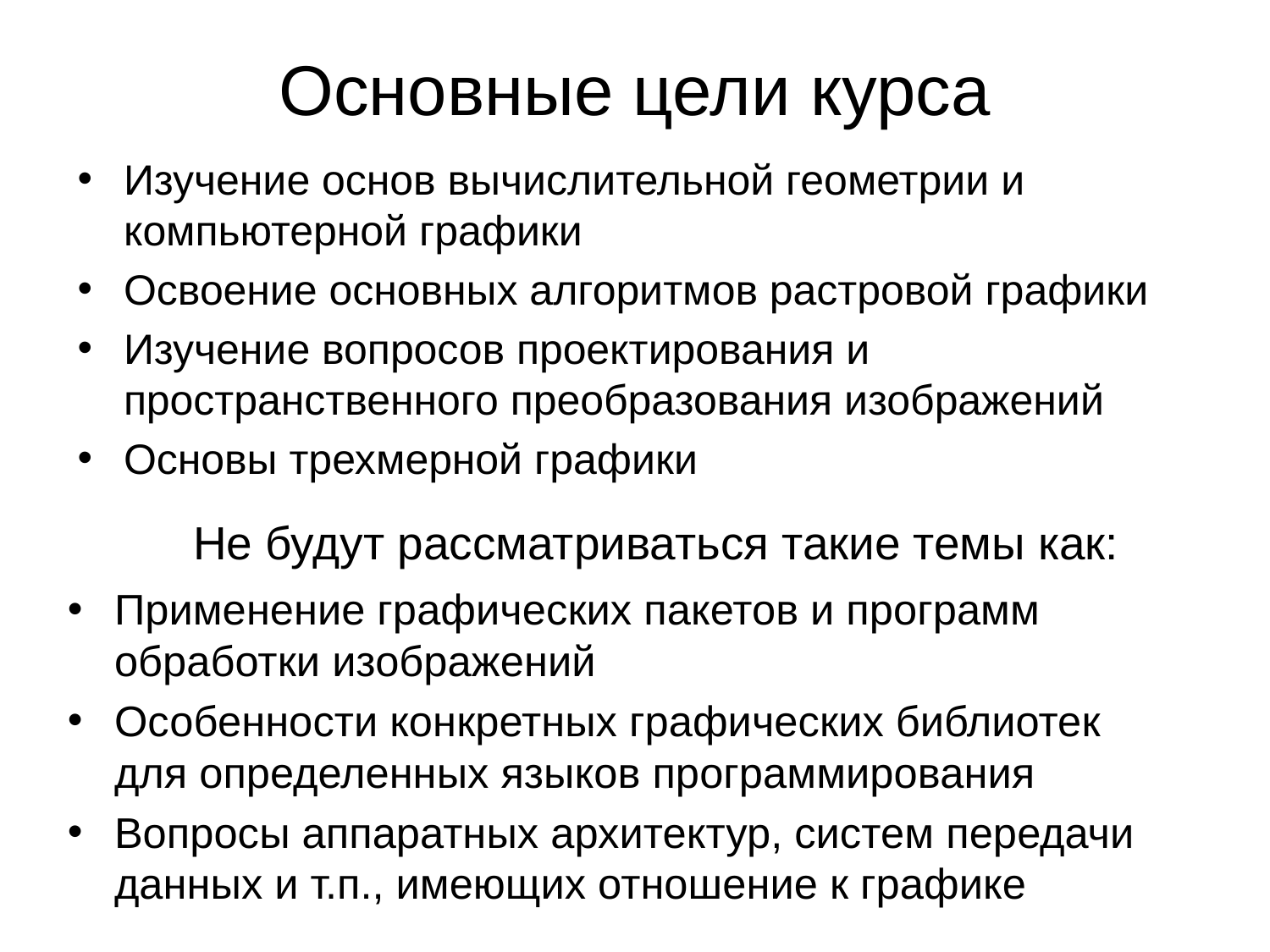

# Основные цели курса
Изучение основ вычислительной геометрии и компьютерной графики
Освоение основных алгоритмов растровой графики
Изучение вопросов проектирования и пространственного преобразования изображений
Основы трехмерной графики
Не будут рассматриваться такие темы как:
Применение графических пакетов и программ обработки изображений
Особенности конкретных графических библиотек для определенных языков программирования
Вопросы аппаратных архитектур, систем передачи данных и т.п., имеющих отношение к графике